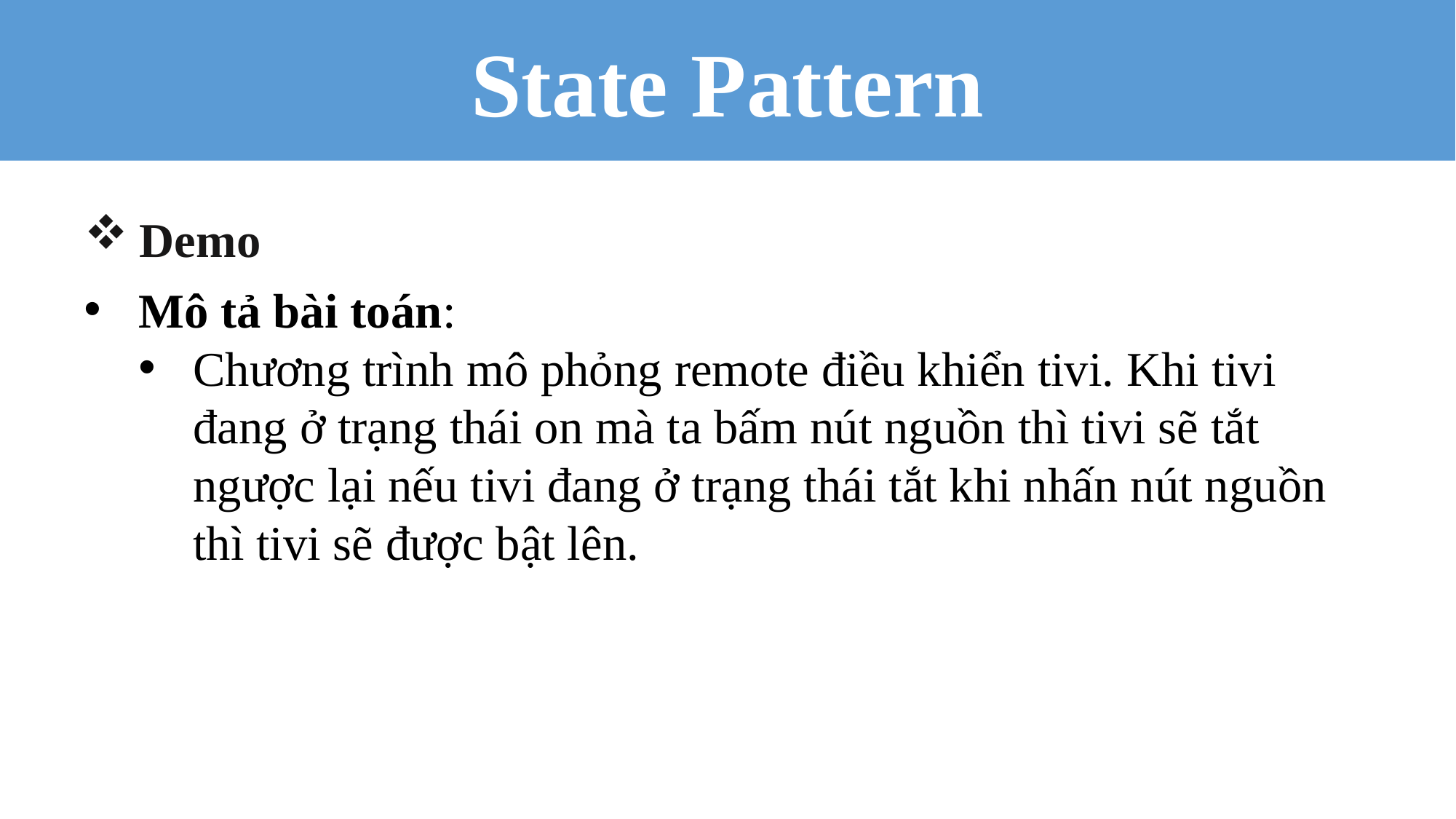

State Pattern
Demo
Mô tả bài toán:
Chương trình mô phỏng remote điều khiển tivi. Khi tivi đang ở trạng thái on mà ta bấm nút nguồn thì tivi sẽ tắt ngược lại nếu tivi đang ở trạng thái tắt khi nhấn nút nguồn thì tivi sẽ được bật lên.